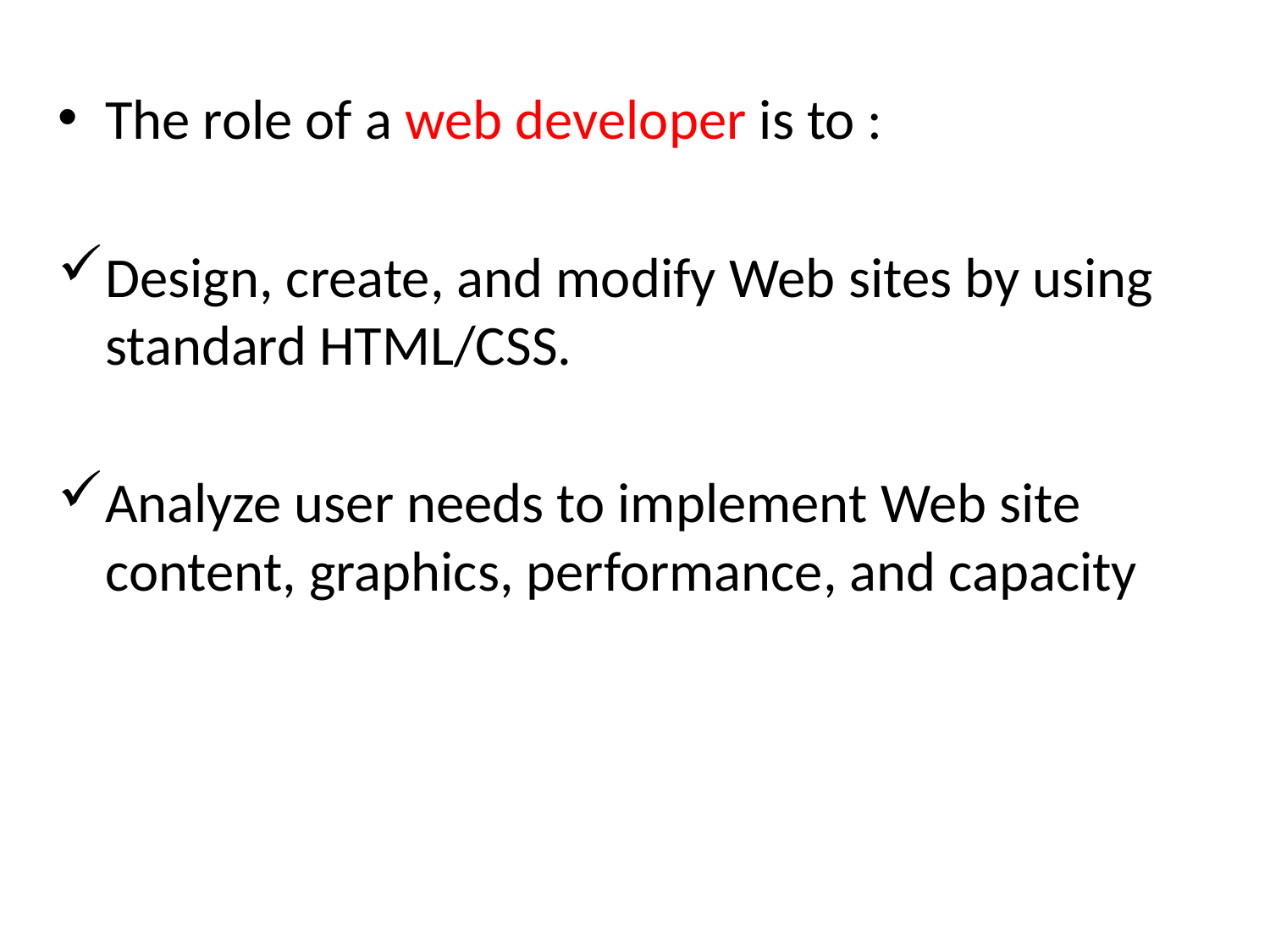

The role of a web developer is to :

Design, create, and modify Web sites by using standard HTML/CSS.

Analyze user needs to implement Web site content, graphics, performance, and capacity